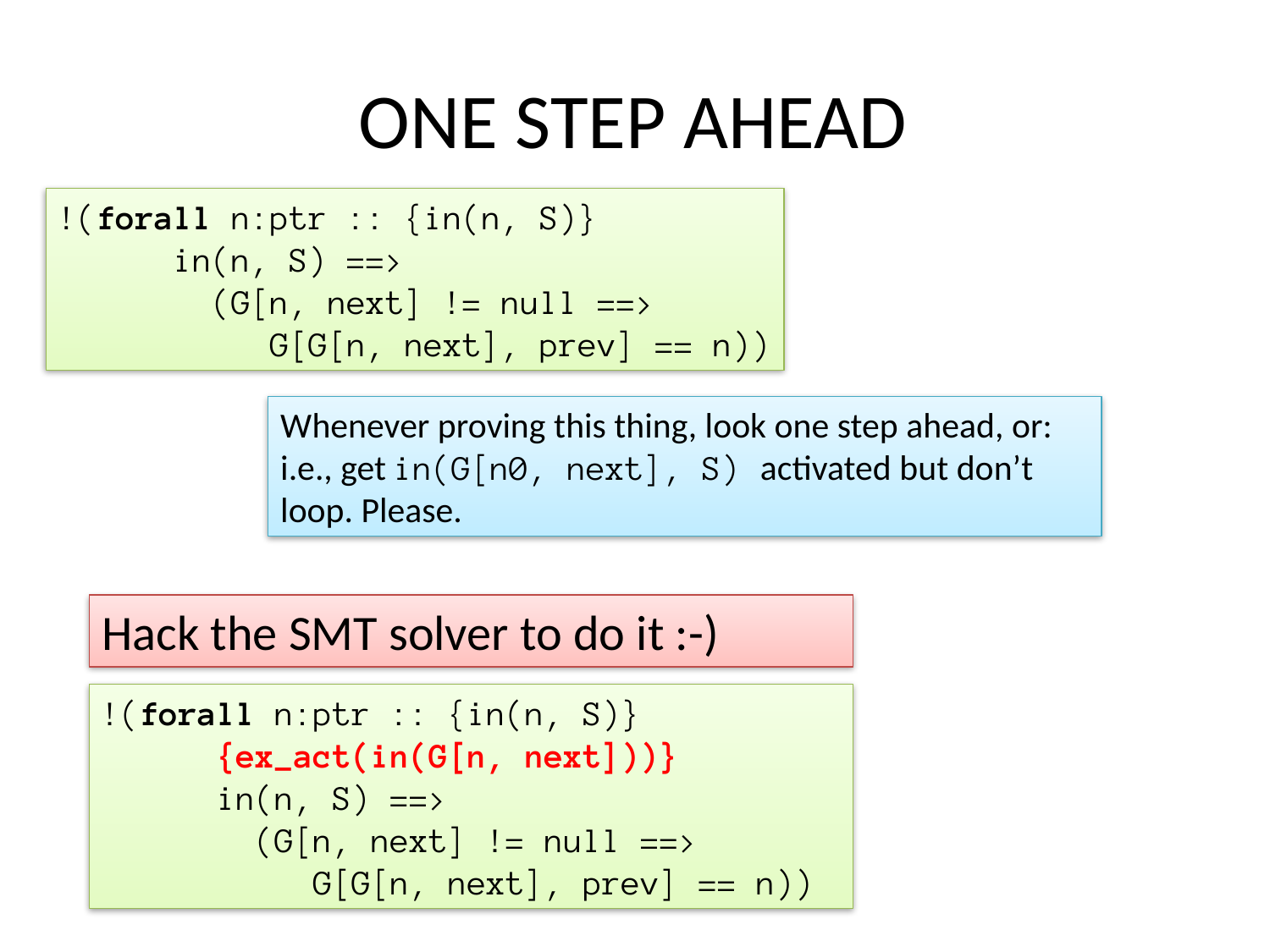

# One Step Ahead
!(forall n:ptr :: {in(n, S)}
      in(n, S) ==>
        (G[n, next] != null ==>
           G[G[n, next], prev] == n))
Whenever proving this thing, look one step ahead, or:
i.e., get in(G[n0, next], S) activated but don’t loop. Please.
Hack the SMT solver to do it :-)
!(forall n:ptr :: {in(n, S)}
      {ex_act(in(G[n, next]))}
      in(n, S) ==>
        (G[n, next] != null ==>
           G[G[n, next], prev] == n))